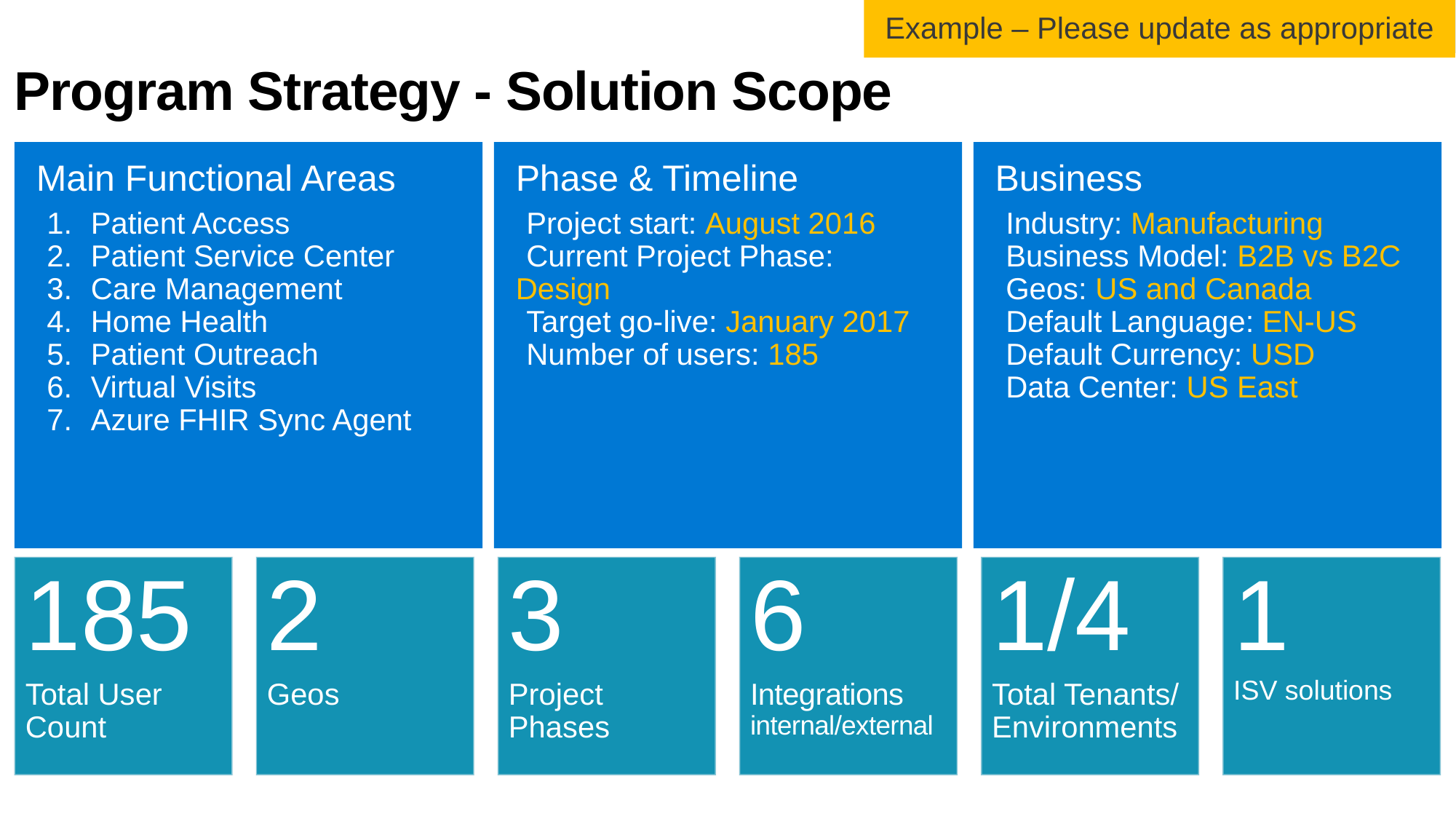

Example – Please update as appropriate
# Program Strategy - Solution Scope

Main Functional Areas
Patient Access
Patient Service Center
Care Management
Home Health
Patient Outreach
Virtual Visits
Azure FHIR Sync Agent
Phase & Timeline
Project start: August 2016
Current Project Phase:  Design
Target go-live: January 2017
Number of users: 185
Business
Industry: Manufacturing
Business Model: B2B vs B2C
Geos: US and Canada
Default Language: EN-US
Default Currency: USD
Data Center: US East

185
Total User Count
1/4
Total Tenants/ Environments
1
ISV solutions

2
Geos
3
Project Phases
6
Integrations internal/external